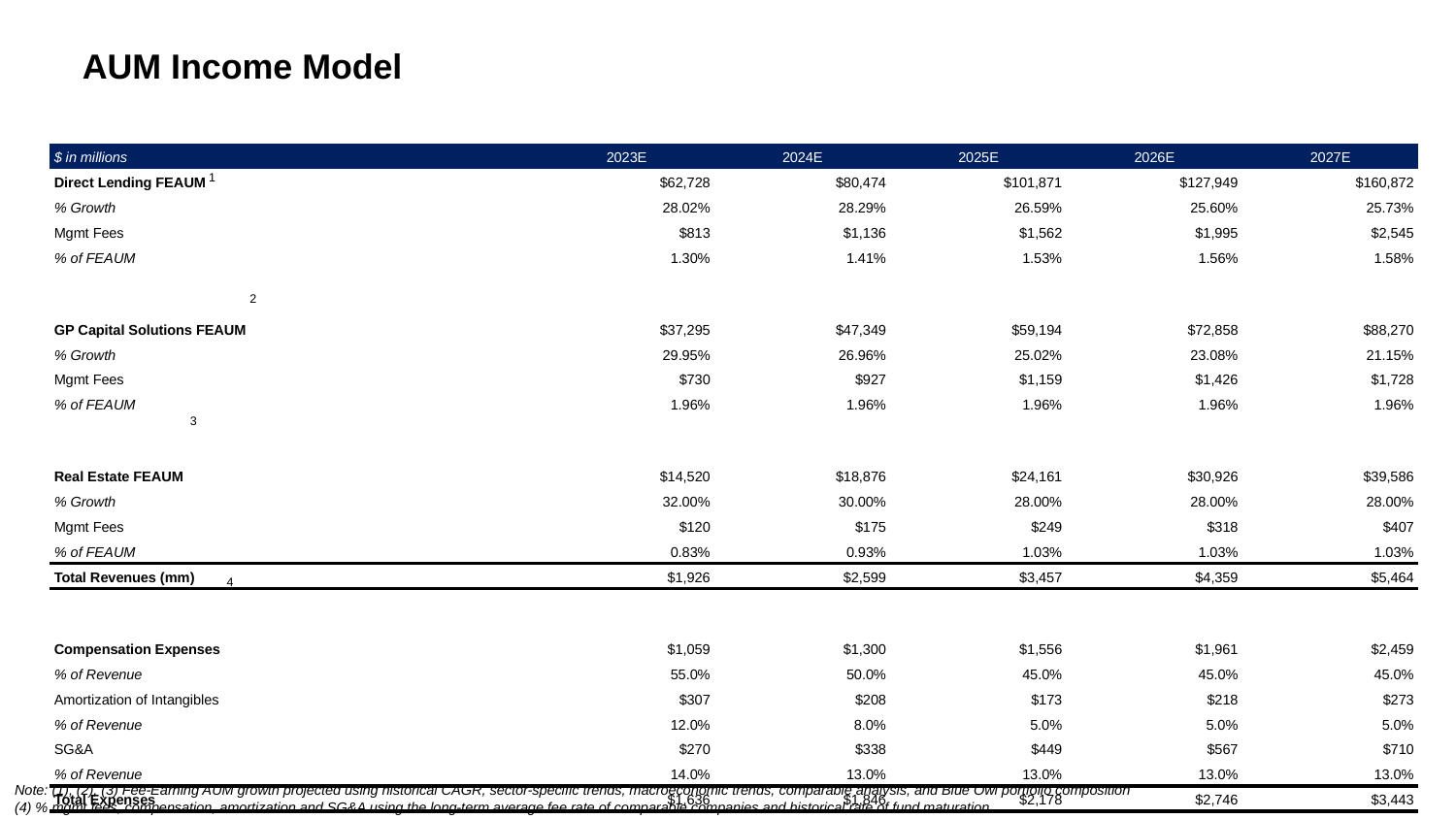

# AUM Income Model
| $ in millions | 2023E | 2024E | 2025E | 2026E | 2027E |
| --- | --- | --- | --- | --- | --- |
| Direct Lending FEAUM | $62,728 | $80,474 | $101,871 | $127,949 | $160,872 |
| % Growth | 28.02% | 28.29% | 26.59% | 25.60% | 25.73% |
| Mgmt Fees | $813 | $1,136 | $1,562 | $1,995 | $2,545 |
| % of FEAUM | 1.30% | 1.41% | 1.53% | 1.56% | 1.58% |
|  |  |  |  |  |  |
| GP Capital Solutions FEAUM | $37,295 | $47,349 | $59,194 | $72,858 | $88,270 |
| % Growth | 29.95% | 26.96% | 25.02% | 23.08% | 21.15% |
| Mgmt Fees | $730 | $927 | $1,159 | $1,426 | $1,728 |
| % of FEAUM | 1.96% | 1.96% | 1.96% | 1.96% | 1.96% |
|  |  |  |  |  |  |
| Real Estate FEAUM | $14,520 | $18,876 | $24,161 | $30,926 | $39,586 |
| % Growth | 32.00% | 30.00% | 28.00% | 28.00% | 28.00% |
| Mgmt Fees | $120 | $175 | $249 | $318 | $407 |
| % of FEAUM | 0.83% | 0.93% | 1.03% | 1.03% | 1.03% |
| Total Revenues (mm) | $1,926 | $2,599 | $3,457 | $4,359 | $5,464 |
|  |  |  |  |  |  |
| Compensation Expenses | $1,059 | $1,300 | $1,556 | $1,961 | $2,459 |
| % of Revenue | 55.0% | 50.0% | 45.0% | 45.0% | 45.0% |
| Amortization of Intangibles | $307 | $208 | $173 | $218 | $273 |
| % of Revenue | 12.0% | 8.0% | 5.0% | 5.0% | 5.0% |
| SG&A | $270 | $338 | $449 | $567 | $710 |
| % of Revenue | 14.0% | 13.0% | 13.0% | 13.0% | 13.0% |
| Total Expenses | $1,636 | $1,846 | $2,178 | $2,746 | $3,443 |
| Operating Income | $290 | $754 | $1,279 | $1,613 | $2,022 |
1

2

3

4
Note: (1), (2), (3) Fee-Earning AUM growth projected using historical CAGR, sector-specific trends, macroeconomic trends, comparable analysis, and Blue Owl portfolio composition
(4) % mgmt fees, compensation, amortization and SG&A using the long-term average fee rate of comparable companies and historical rate of fund maturation